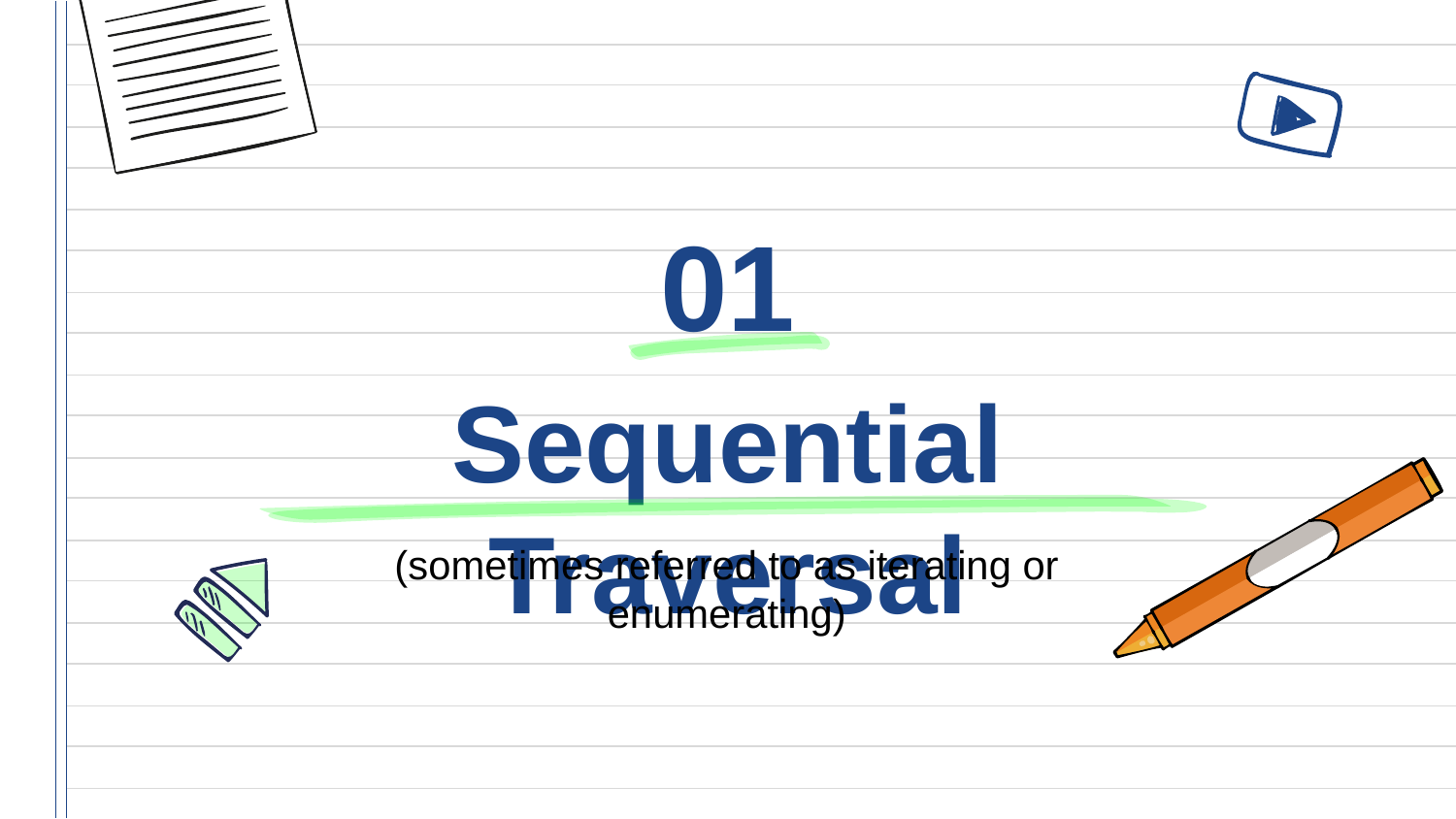

01

# Sequential Traversal

(sometimes referred to as iterating or enumerating)